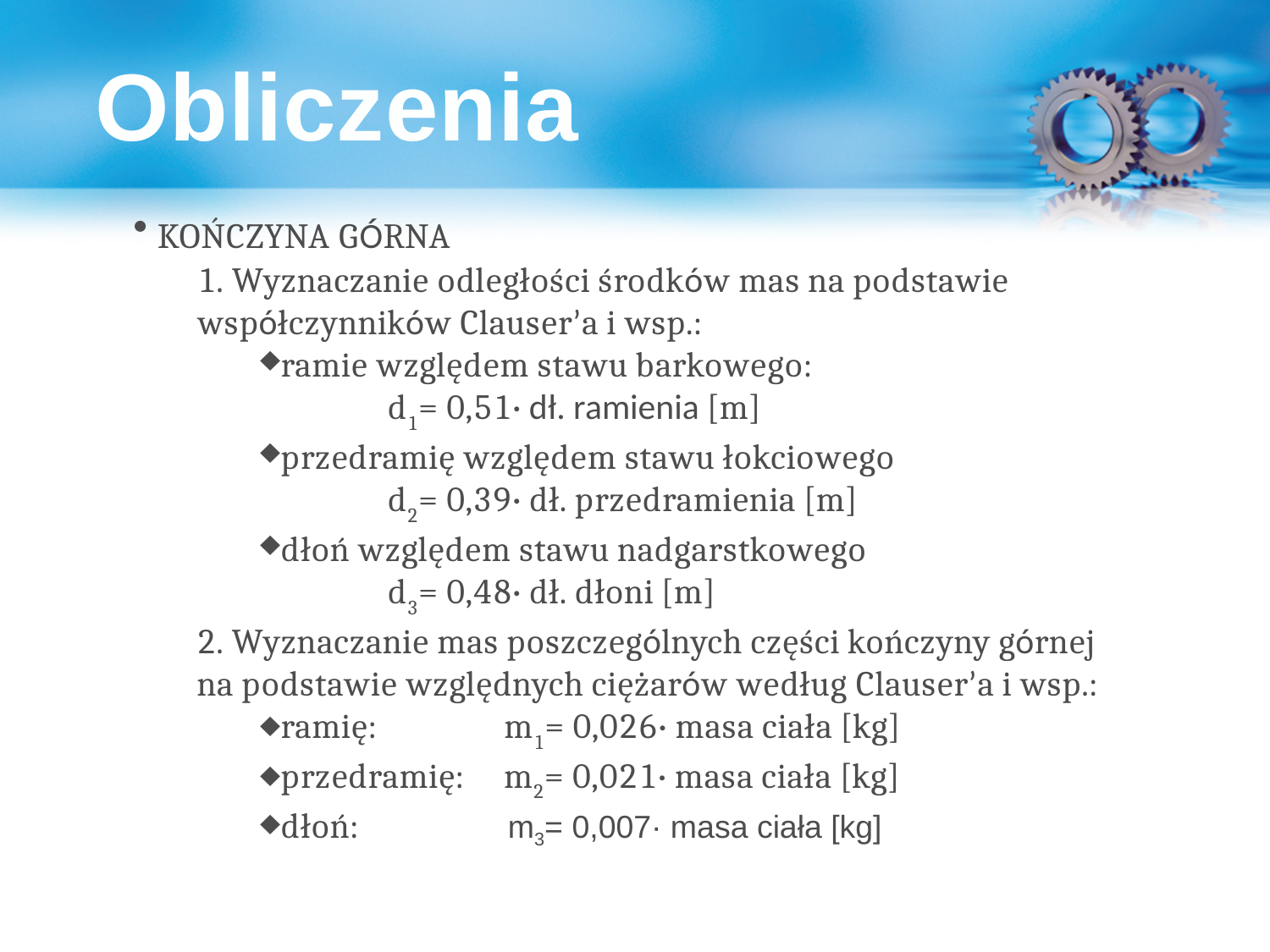

Obliczenia
 KOŃCZYNA GÓRNA
 Wyznaczanie odległości środków mas na podstawie
współczynników Clauser’a i wsp.:
ramie względem stawu barkowego:
		d1= 0,51· dł. ramienia [m]
przedramię względem stawu łokciowego
	d2= 0,39· dł. przedramienia [m]
dłoń względem stawu nadgarstkowego
		d3= 0,48· dł. dłoni [m]
2. Wyznaczanie mas poszczególnych części kończyny górnej
na podstawie względnych ciężarów według Clauser’a i wsp.:
ramię:             m1= 0,026· masa ciała [kg]
przedramię:    m2= 0,021· masa ciała [kg]
dłoń:                   m3= 0,007· masa ciała [kg]